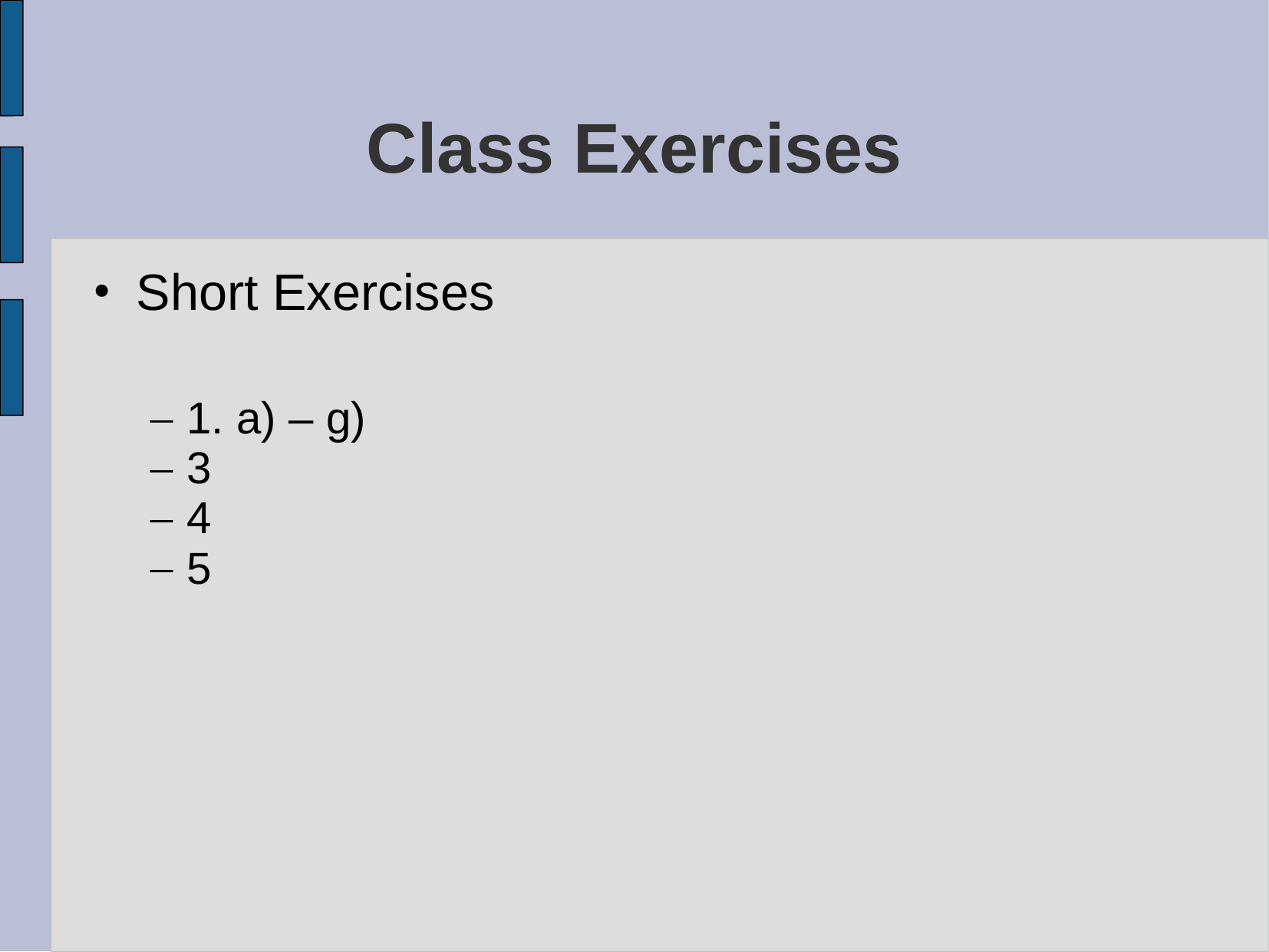

# Class Exercises
Short Exercises

1. a) – g)
3
4
5